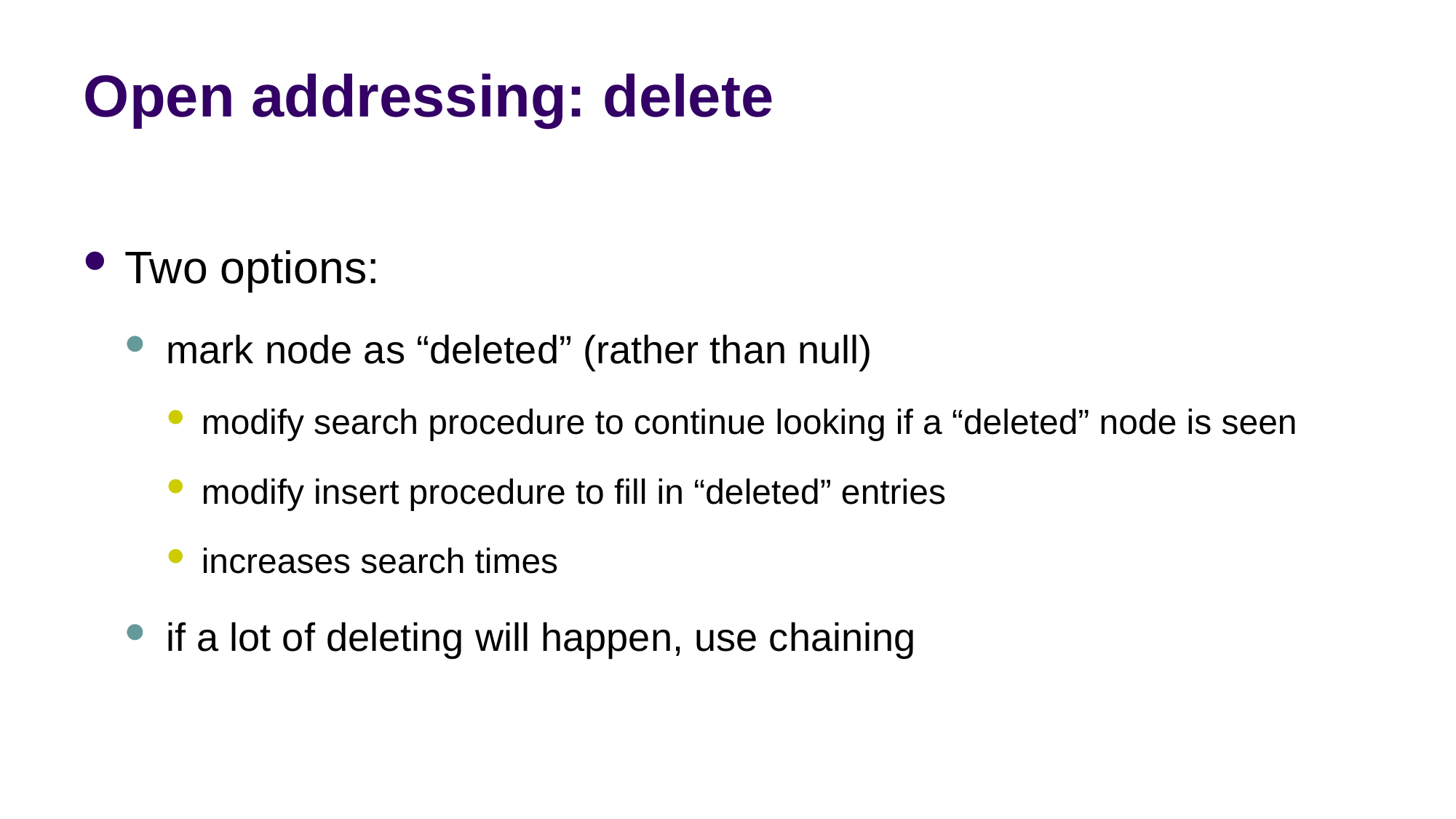

# Open addressing: delete
Two options:
mark node as “deleted” (rather than null)
modify search procedure to continue looking if a “deleted” node is seen
modify insert procedure to fill in “deleted” entries
increases search times
if a lot of deleting will happen, use chaining